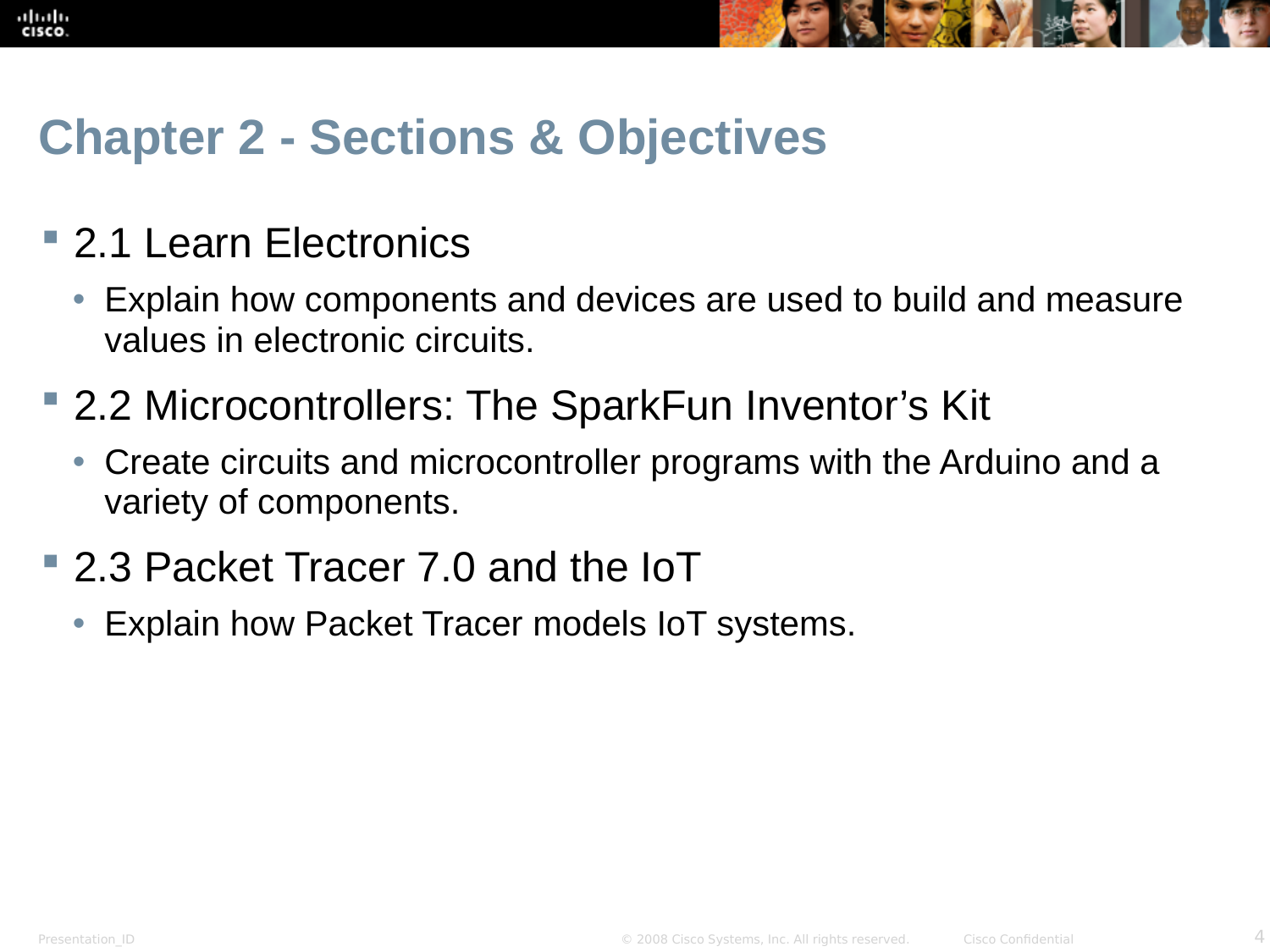

# Chapter 2 - Sections & Objectives
2.1 Learn Electronics
Explain how components and devices are used to build and measure values in electronic circuits.
2.2 Microcontrollers: The SparkFun Inventor’s Kit
Create circuits and microcontroller programs with the Arduino and a variety of components.
2.3 Packet Tracer 7.0 and the IoT
Explain how Packet Tracer models IoT systems.